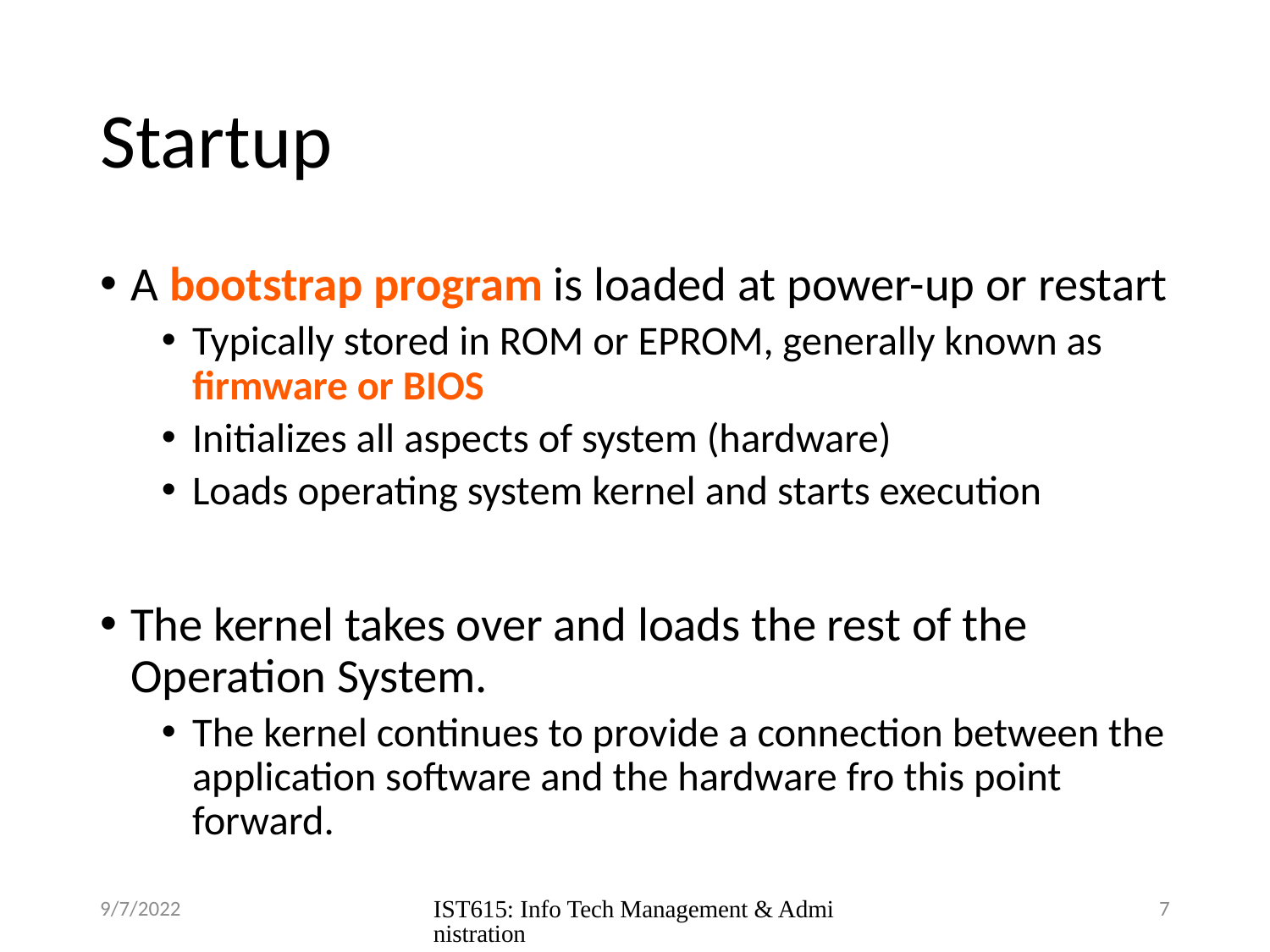

# Startup
A bootstrap program is loaded at power-up or restart
Typically stored in ROM or EPROM, generally known as firmware or BIOS
Initializes all aspects of system (hardware)
Loads operating system kernel and starts execution

The kernel takes over and loads the rest of the Operation System.
The kernel continues to provide a connection between the application software and the hardware fro this point forward.

9/7/2022
IST615: Info Tech Management & Administration
7